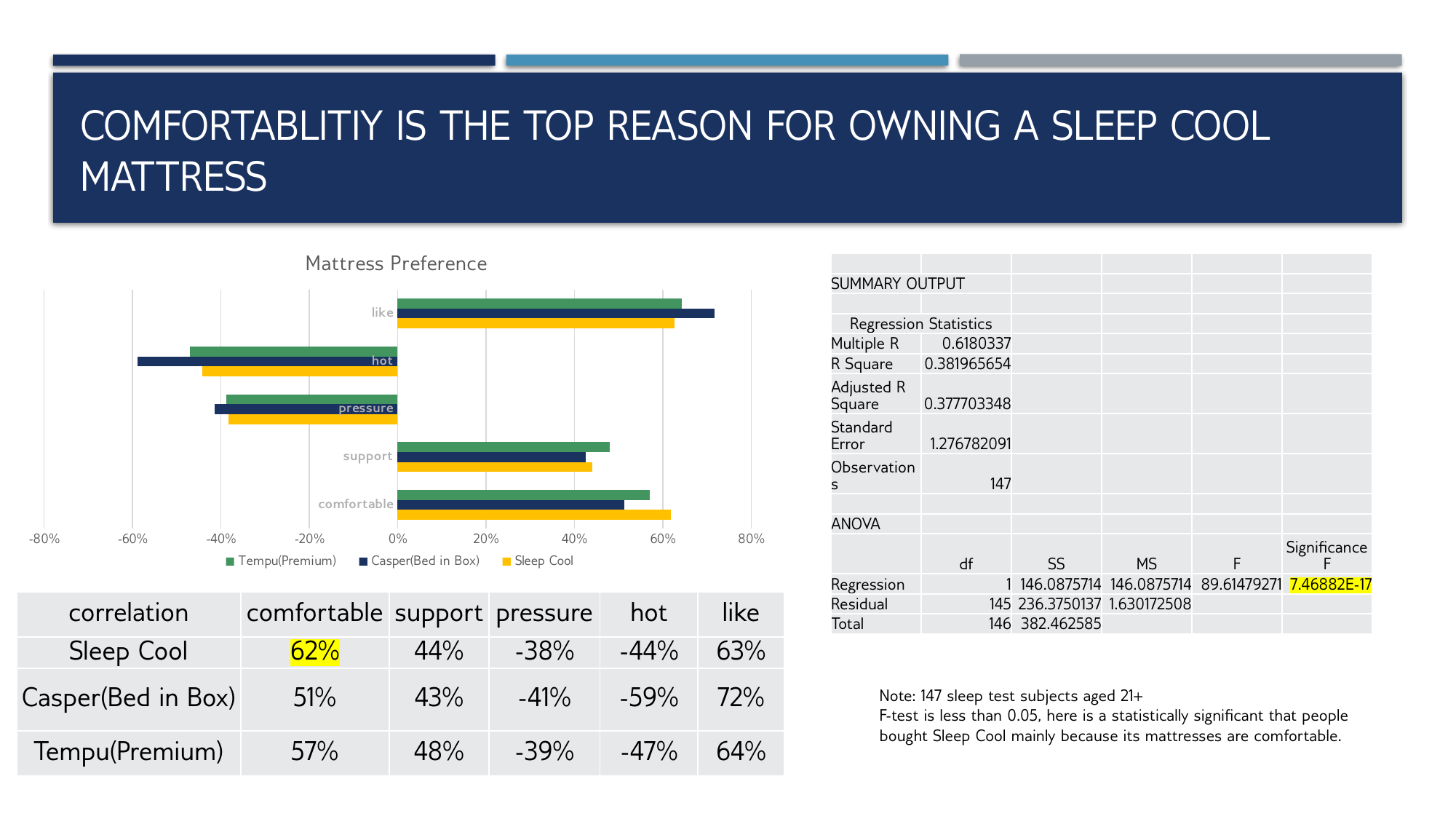

# Comfortablitiy is the top Reason for owning a sleep cool mattress

### Chart: Mattress Preference

| Category | Sleep Cool | Casper(Bed in Box) | Tempu(Premium) |
|---|---|---|---|
| comfortable | 0.6180336996379391 | 0.5133011198963353 | 0.5711579563429895 |
| support | 0.4406179901721255 | 0.42662516276338996 | 0.47984104788570486 |
| pressure | -0.382853364390279 | -0.4136611338126763 | -0.3873406832887666 |
| hot | -0.4419240140521859 | -0.5885787442582376 | -0.4702906642970385 |
| like | 0.6266851143100087 | 0.7175024257477959 | 0.6431313210804226 |
|  |  |  |  |  |  |
| --- | --- | --- | --- | --- | --- |
| SUMMARY OUTPUT |  |  |  |  |  |
|  |  |  |  |  |  |
| Regression Statistics |  |  |  |  |  |
| Multiple R | 0.6180337 |  |  |  |  |
| R Square | 0.381965654 |  |  |  |  |
| Adjusted R Square | 0.377703348 |  |  |  |  |
| Standard Error | 1.276782091 |  |  |  |  |
| Observations | 147 |  |  |  |  |
|  |  |  |  |  |  |
| ANOVA |  |  |  |  |  |
|  | df | SS | MS | F | Significance F |
| Regression | 1 | 146.0875714 | 146.0875714 | 89.61479271 | 7.46882E-17 |
| Residual | 145 | 236.3750137 | 1.630172508 |  |  |
| Total | 146 | 382.462585 |  |  |  |
| correlation | comfortable | support | pressure | hot | like |
| --- | --- | --- | --- | --- | --- |
| Sleep Cool | 62% | 44% | -38% | -44% | 63% |
| Casper(Bed in Box) | 51% | 43% | -41% | -59% | 72% |
| Tempu(Premium) | 57% | 48% | -39% | -47% | 64% |
Note: 147 sleep test subjects aged 21+
F-test is less than 0.05, here is a statistically significant that people bought Sleep Cool mainly because its mattresses are comfortable.